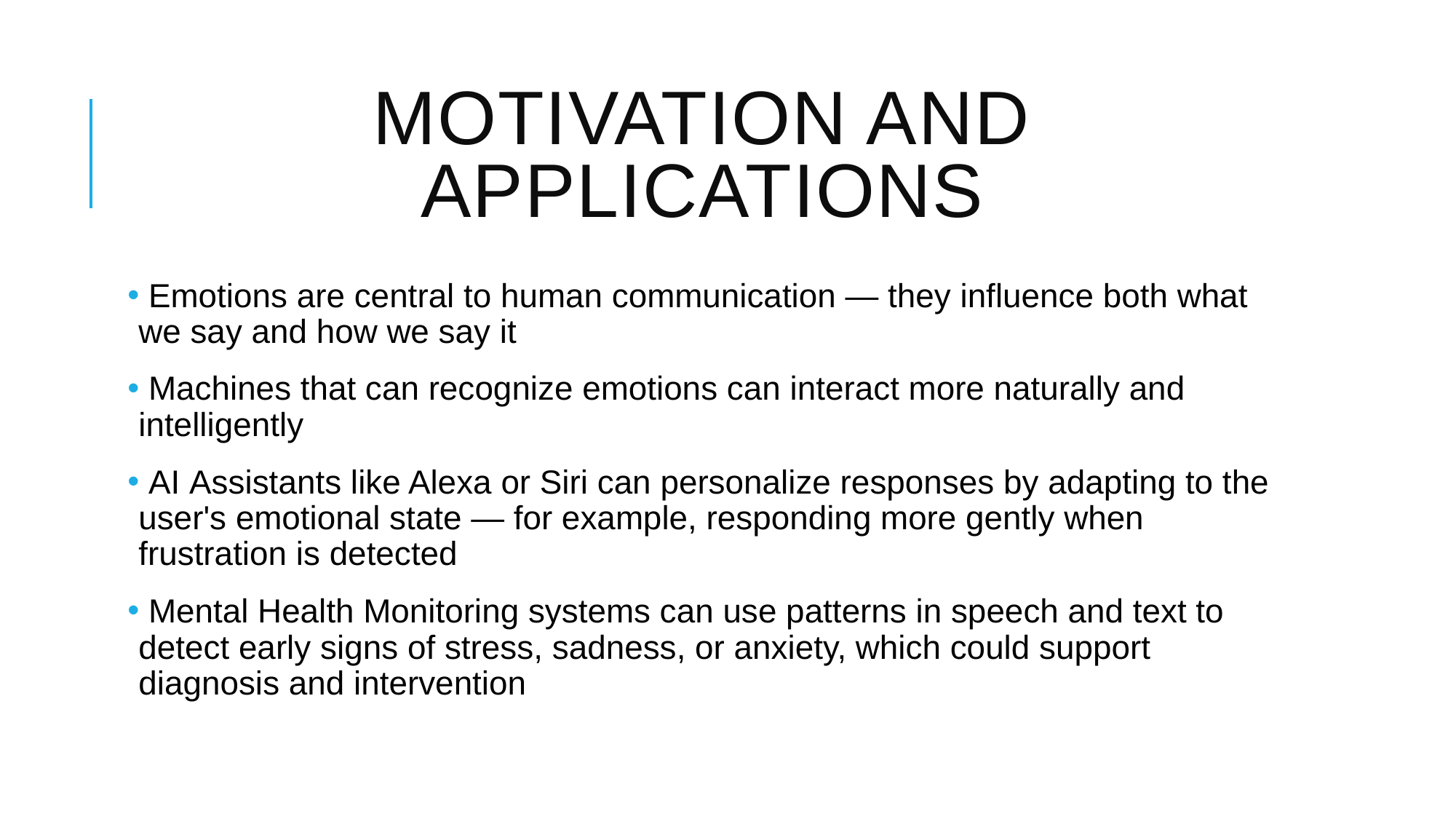

# Motivation and applications
 Emotions are central to human communication — they influence both what we say and how we say it
 Machines that can recognize emotions can interact more naturally and intelligently
 AI Assistants like Alexa or Siri can personalize responses by adapting to the user's emotional state — for example, responding more gently when frustration is detected
 Mental Health Monitoring systems can use patterns in speech and text to detect early signs of stress, sadness, or anxiety, which could support diagnosis and intervention